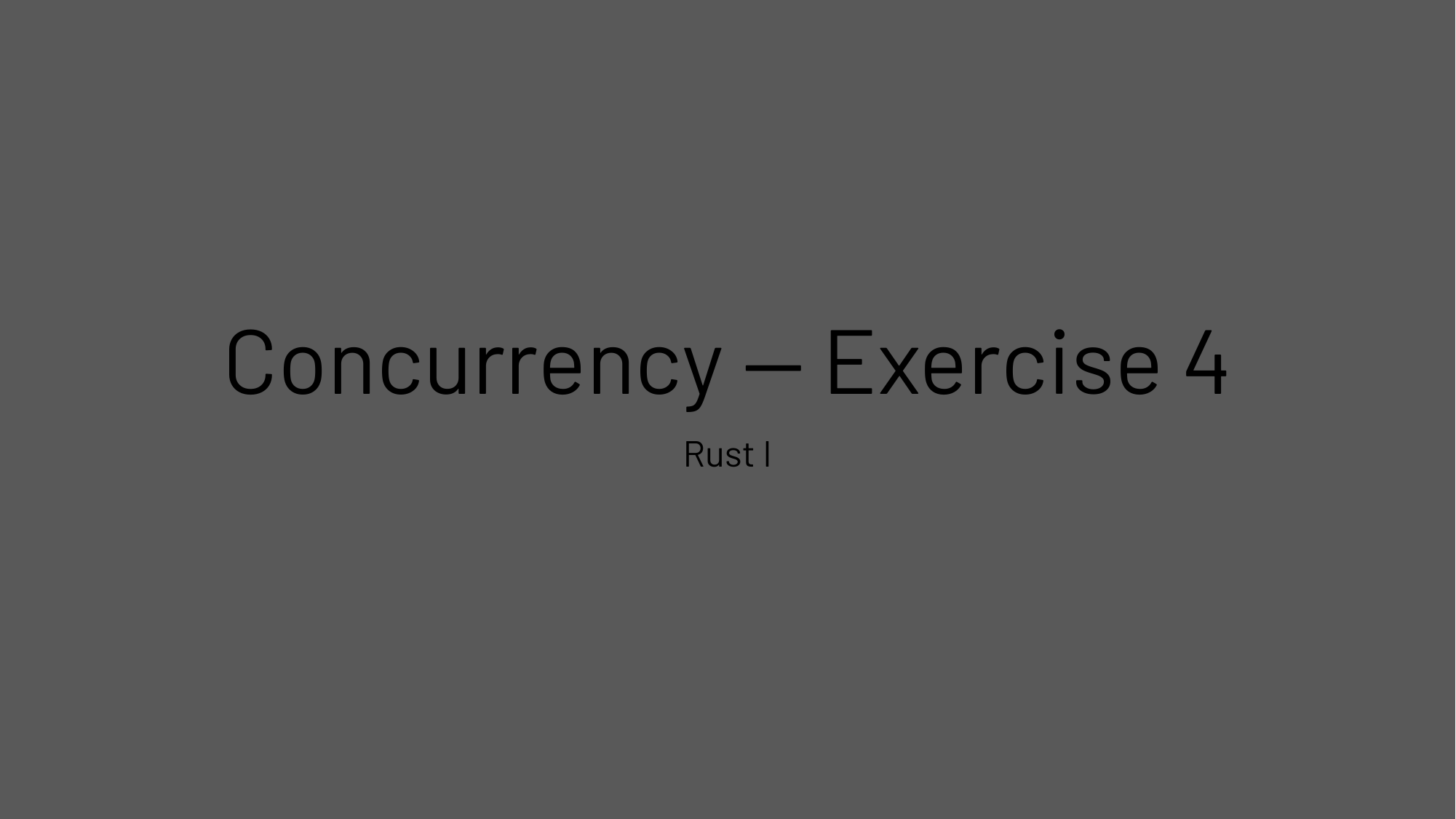

# Concurrency — Exercise 4
Rust I